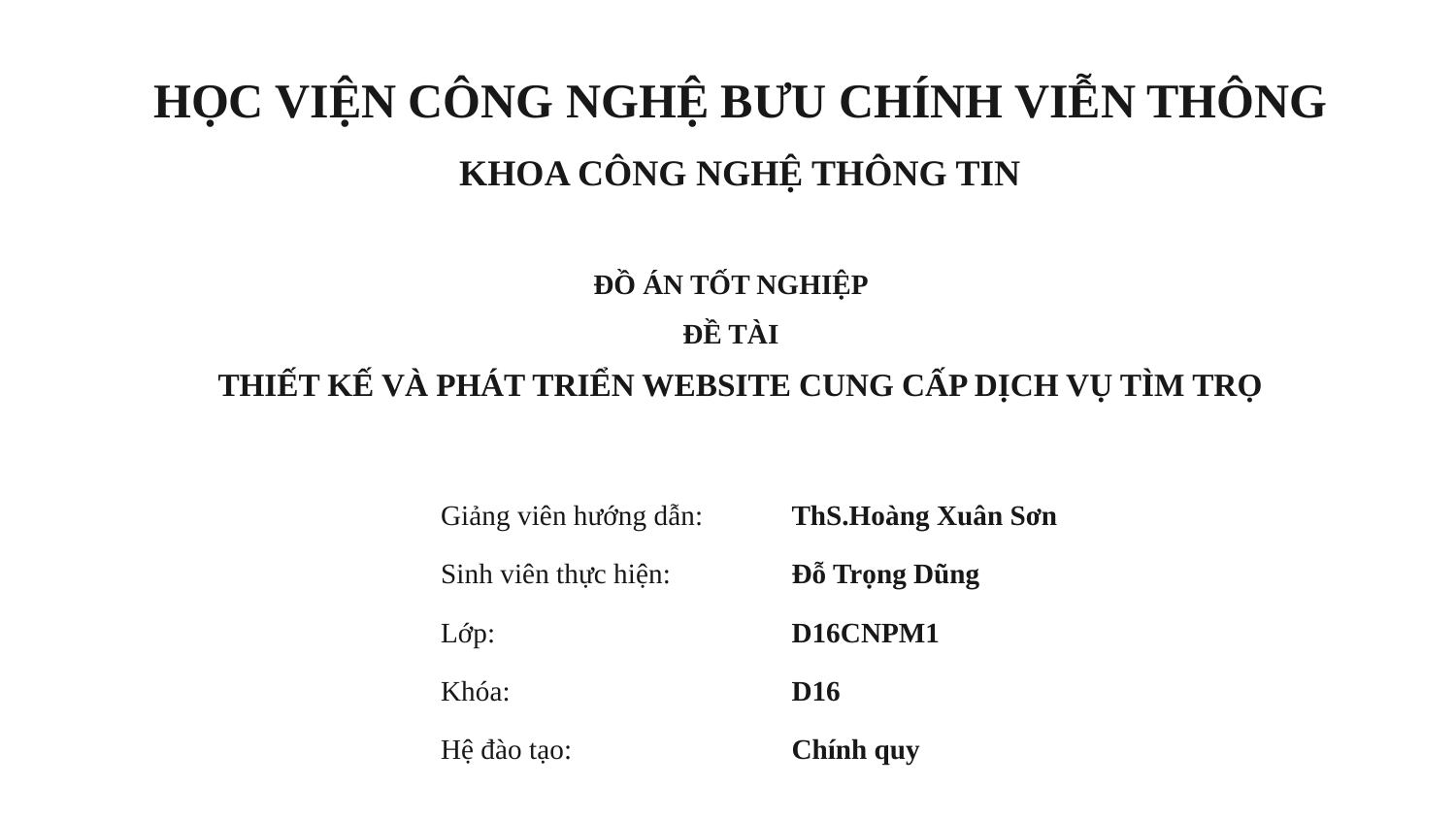

# HỌC VIỆN CÔNG NGHỆ BƯU CHÍNH VIỄN THÔNG
KHOA CÔNG NGHỆ THÔNG TIN
ĐỒ ÁN TỐT NGHIỆP
ĐỀ TÀI
THIẾT KẾ VÀ PHÁT TRIỂN WEBSITE CUNG CẤP DỊCH VỤ TÌM TRỌ
| Giảng viên hướng dẫn: | ThS.Hoàng Xuân Sơn |
| --- | --- |
| Sinh viên thực hiện: | Đỗ Trọng Dũng |
| Lớp: | D16CNPM1 |
| Khóa: | D16 |
| Hệ đào tạo: | Chính quy |